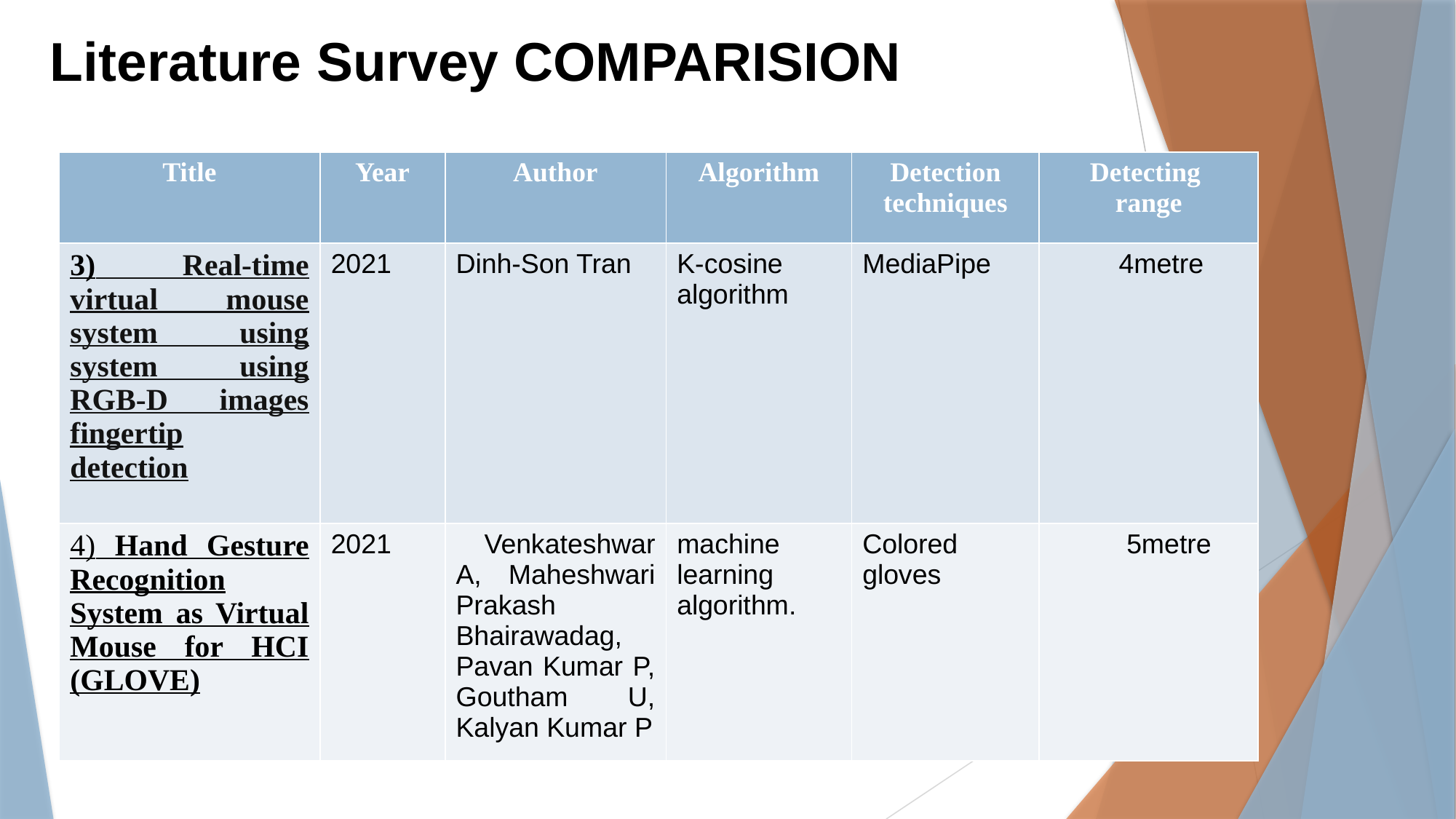

# Literature Survey COMPARISION
| Title | Year | Author | Algorithm | Detection techniques | Detecting range |
| --- | --- | --- | --- | --- | --- |
| 3) Real-time virtual mouse system using system using RGB-D images fingertip detection | 2021 | Dinh-Son Tran | K-cosine algorithm | MediaPipe | 4metre |
| 4) Hand Gesture Recognition System as Virtual Mouse for HCI (GLOVE) | 2021 | Venkateshwar A, Maheshwari Prakash Bhairawadag, Pavan Kumar P, Goutham U, Kalyan Kumar P | machine learning algorithm. | Colored gloves | 5metre |